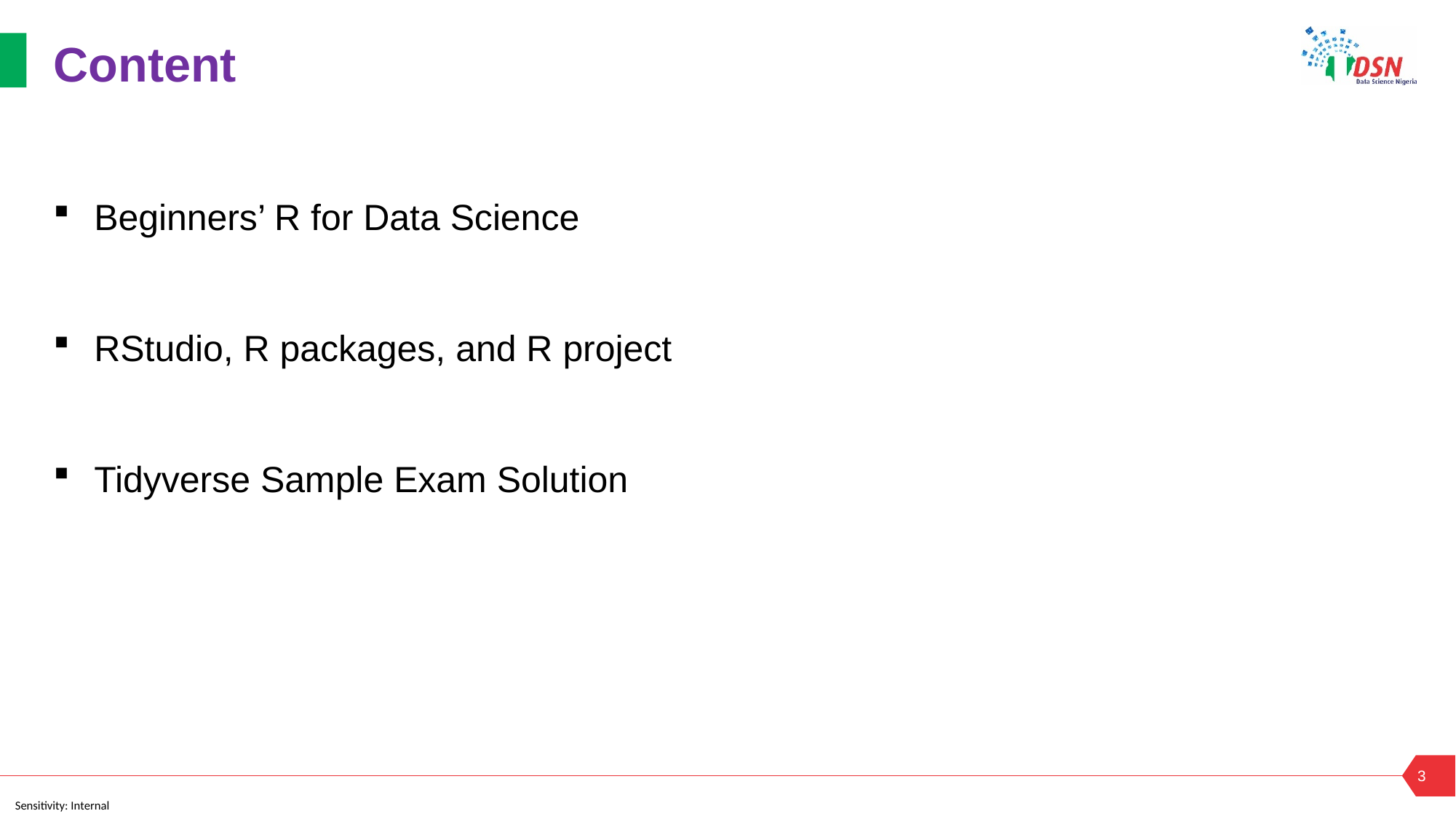

Content

Beginners’ R for Data Science

RStudio, R packages, and R project

Tidyverse Sample Exam Solution